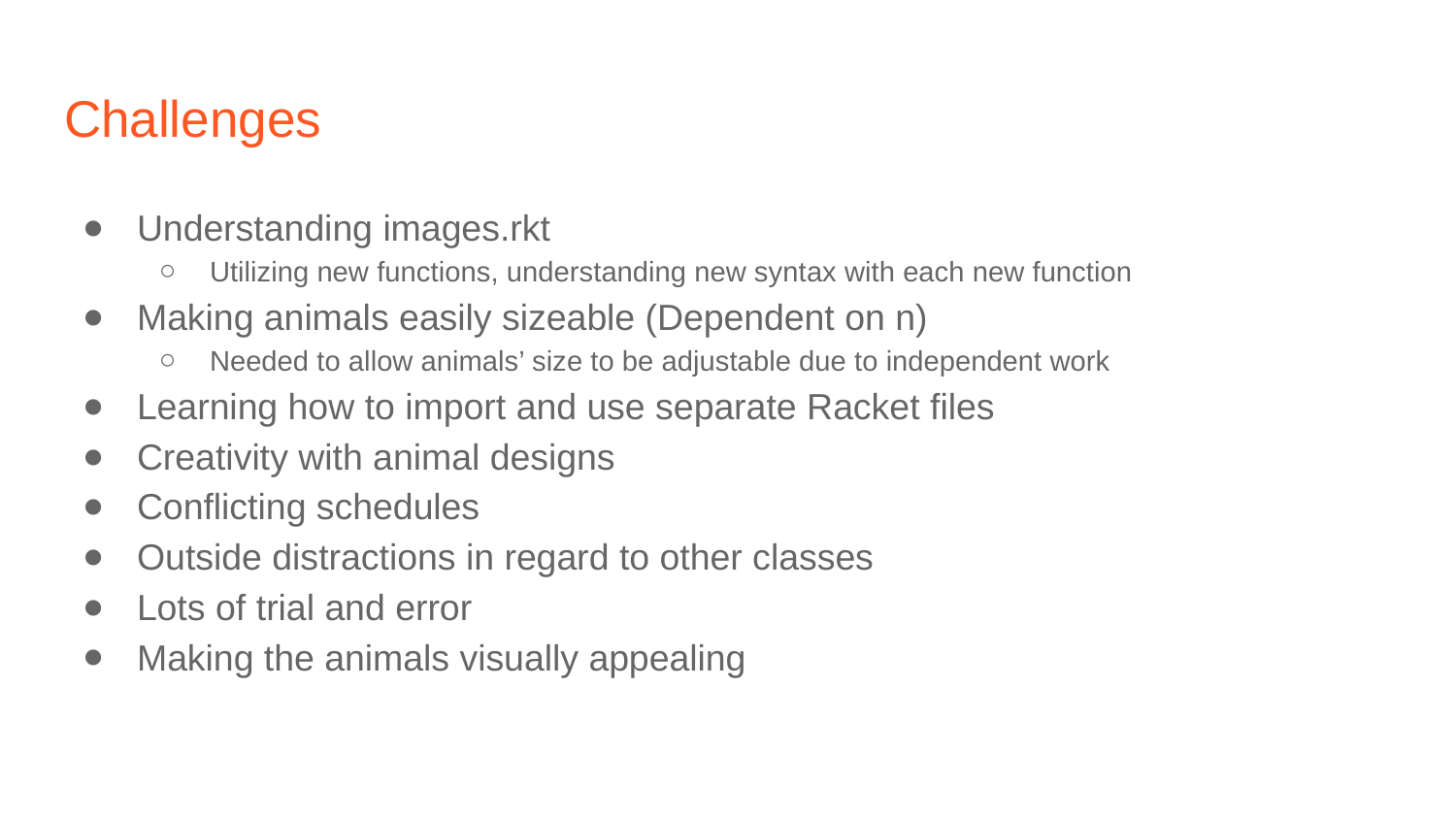

# Challenges
Understanding images.rkt
Utilizing new functions, understanding new syntax with each new function
Making animals easily sizeable (Dependent on n)
Needed to allow animals’ size to be adjustable due to independent work
Learning how to import and use separate Racket files
Creativity with animal designs
Conflicting schedules
Outside distractions in regard to other classes
Lots of trial and error
Making the animals visually appealing